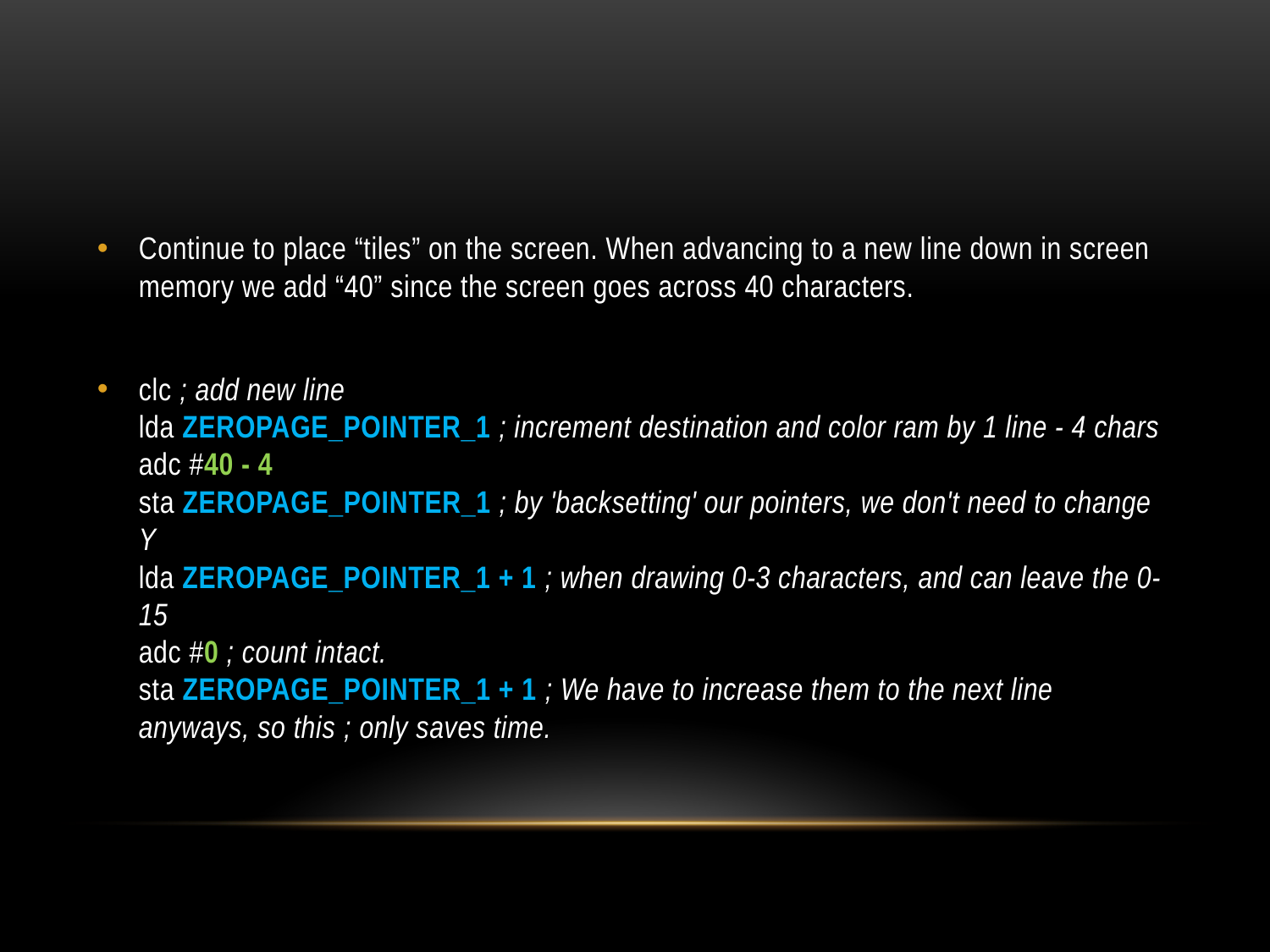

#
Continue to place “tiles” on the screen. When advancing to a new line down in screen memory we add “40” since the screen goes across 40 characters.

clc ; add new line
lda ZEROPAGE_POINTER_1 ; increment destination and color ram by 1 line - 4 chars
adc #40 - 4
sta ZEROPAGE_POINTER_1 ; by 'backsetting' our pointers, we don't need to change Y
lda ZEROPAGE_POINTER_1 + 1 ; when drawing 0-3 characters, and can leave the 0-15
adc #0 ; count intact.
sta ZEROPAGE_POINTER_1 + 1 ; We have to increase them to the next line anyways, so this ; only saves time.